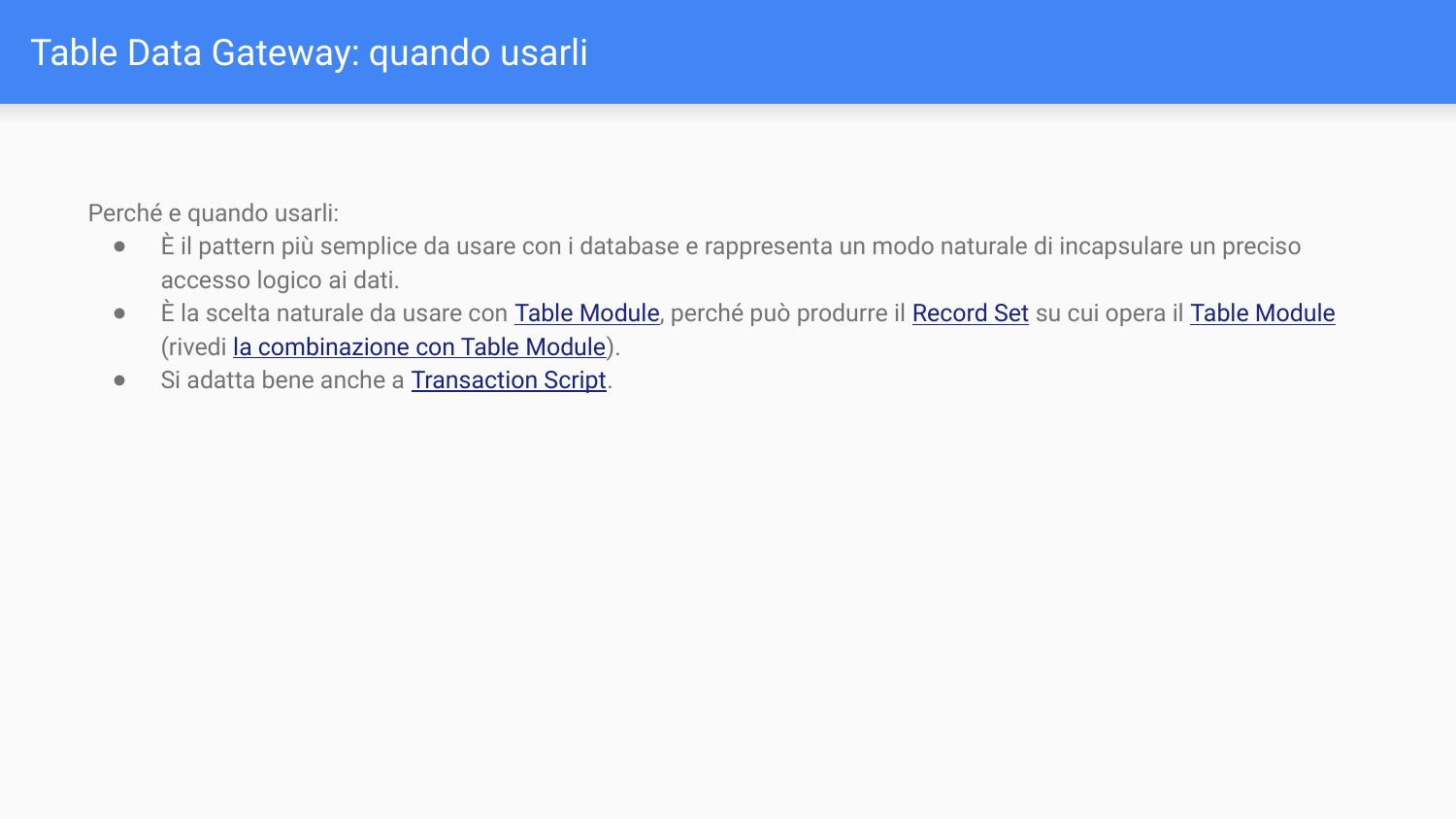

# Table Data Gateway: quando usarli
Perché e quando usarli:
È il pattern più semplice da usare con i database e rappresenta un modo naturale di incapsulare un preciso accesso logico ai dati.
È la scelta naturale da usare con Table Module, perché può produrre il Record Set su cui opera il Table Module (rivedi la combinazione con Table Module).
Si adatta bene anche a Transaction Script.